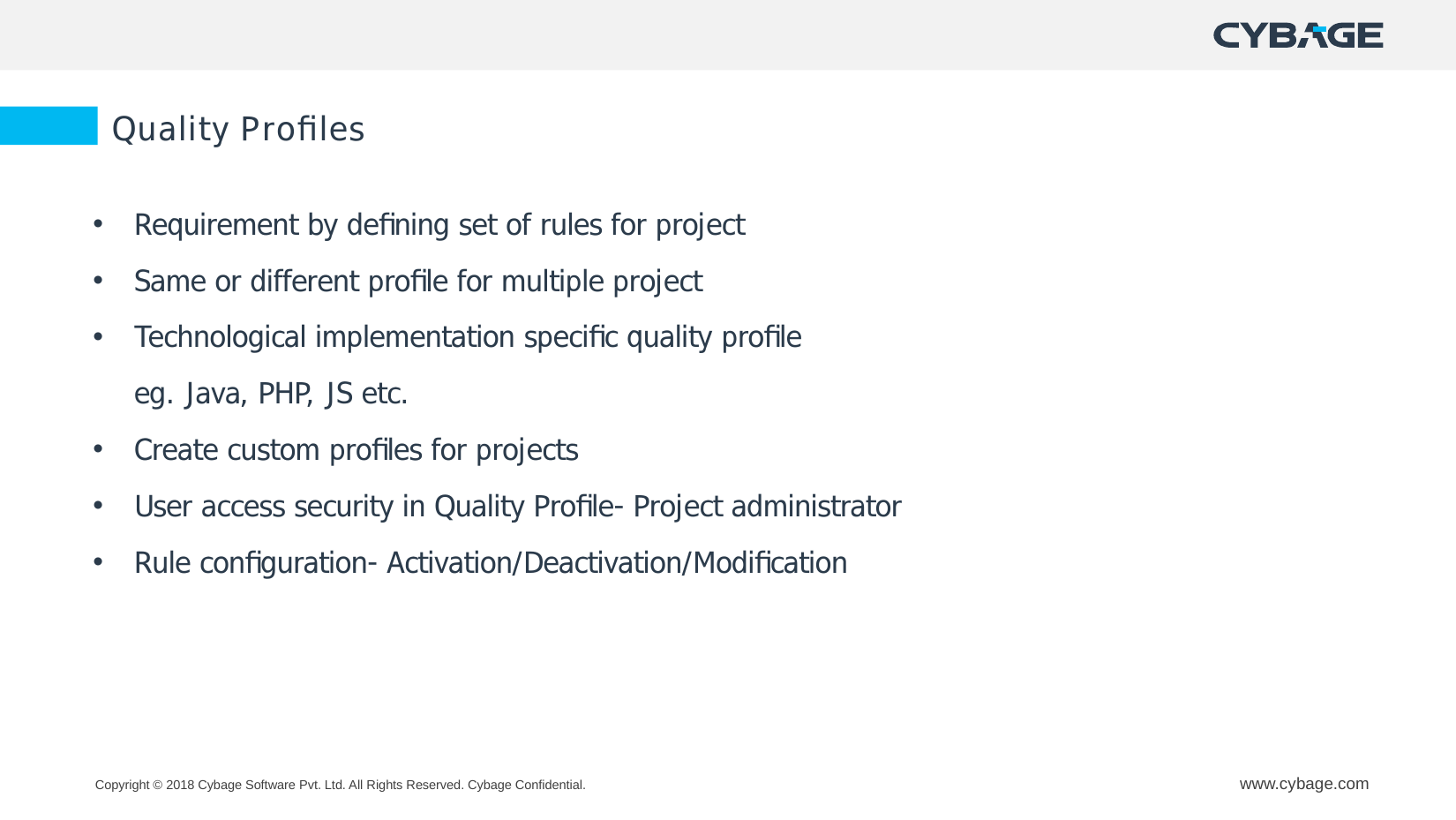

Quality Profiles

Requirement by defining set of rules for project
Same or different profile for multiple project
Technological implementation specific quality profile
eg. Java, PHP, JS etc.
Create custom profiles for projects
User access security in Quality Profile- Project administrator
Rule configuration- Activation/Deactivation/Modification